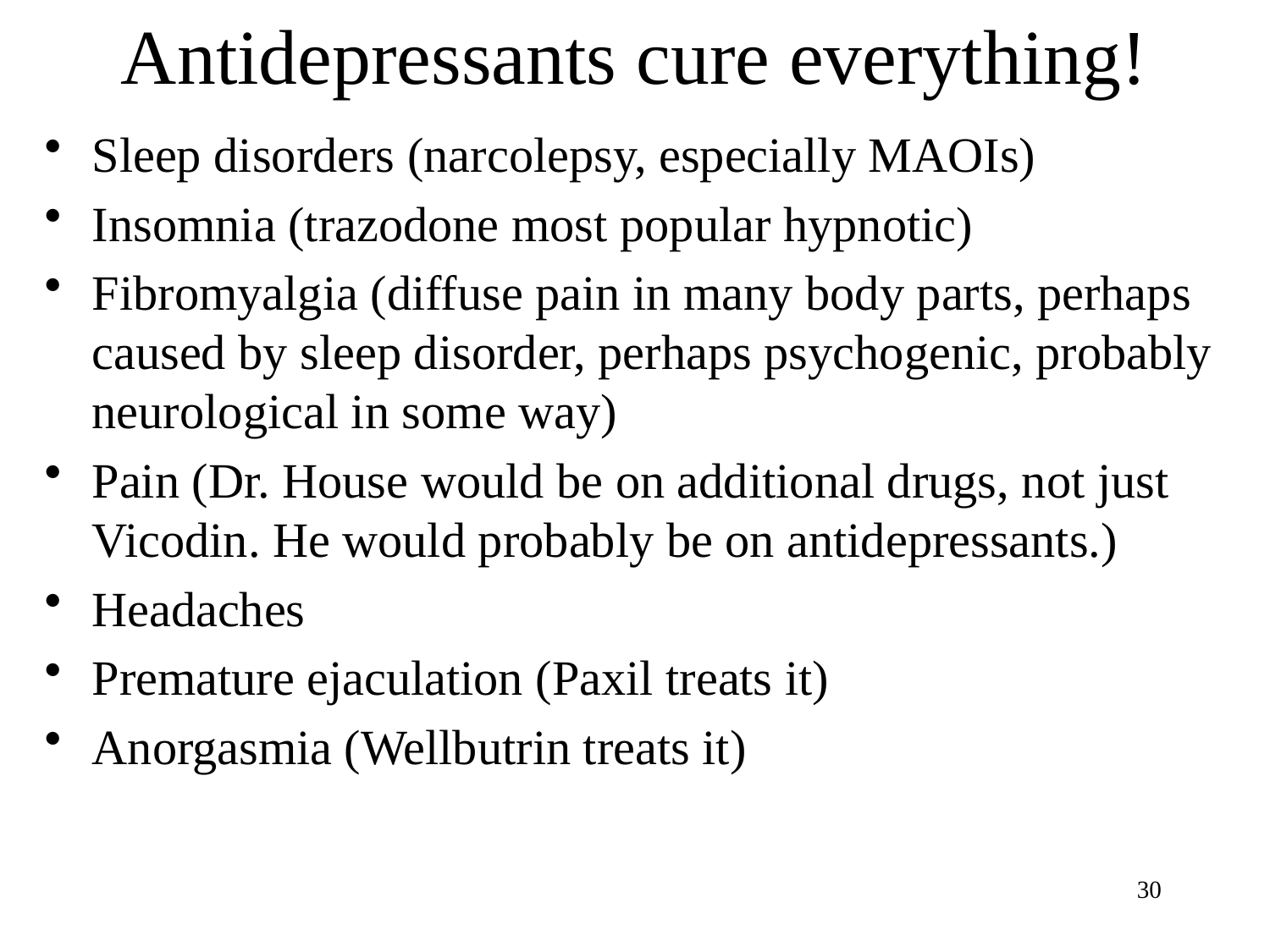

# Antidepressants cure everything!
Sleep disorders (narcolepsy, especially MAOIs)
Insomnia (trazodone most popular hypnotic)
Fibromyalgia (diffuse pain in many body parts, perhaps caused by sleep disorder, perhaps psychogenic, probably neurological in some way)
Pain (Dr. House would be on additional drugs, not just Vicodin. He would probably be on antidepressants.)
Headaches
Premature ejaculation (Paxil treats it)
Anorgasmia (Wellbutrin treats it)
30